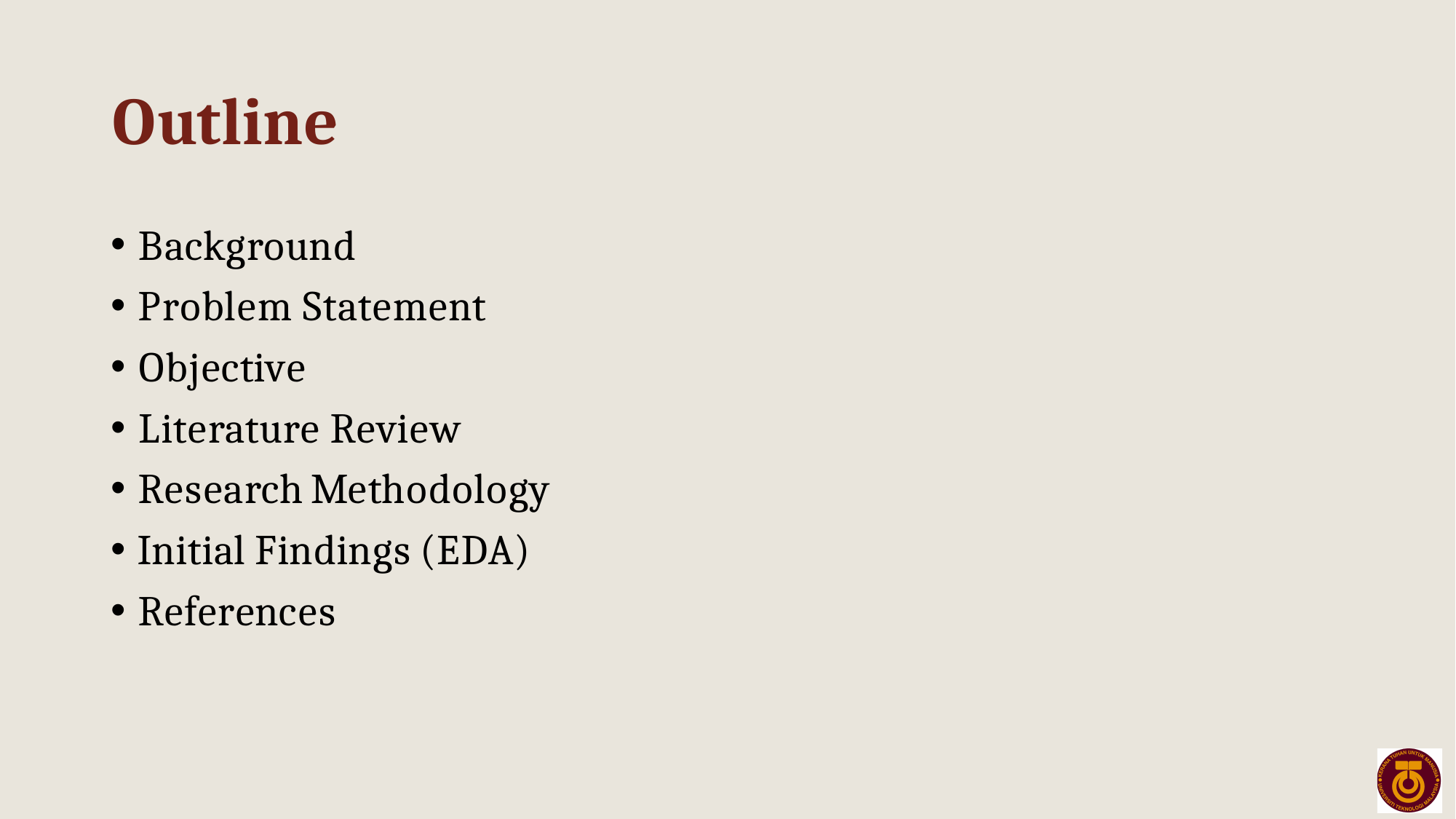

# Outline
Background
Problem Statement
Objective
Literature Review
Research Methodology
Initial Findings (EDA)
References